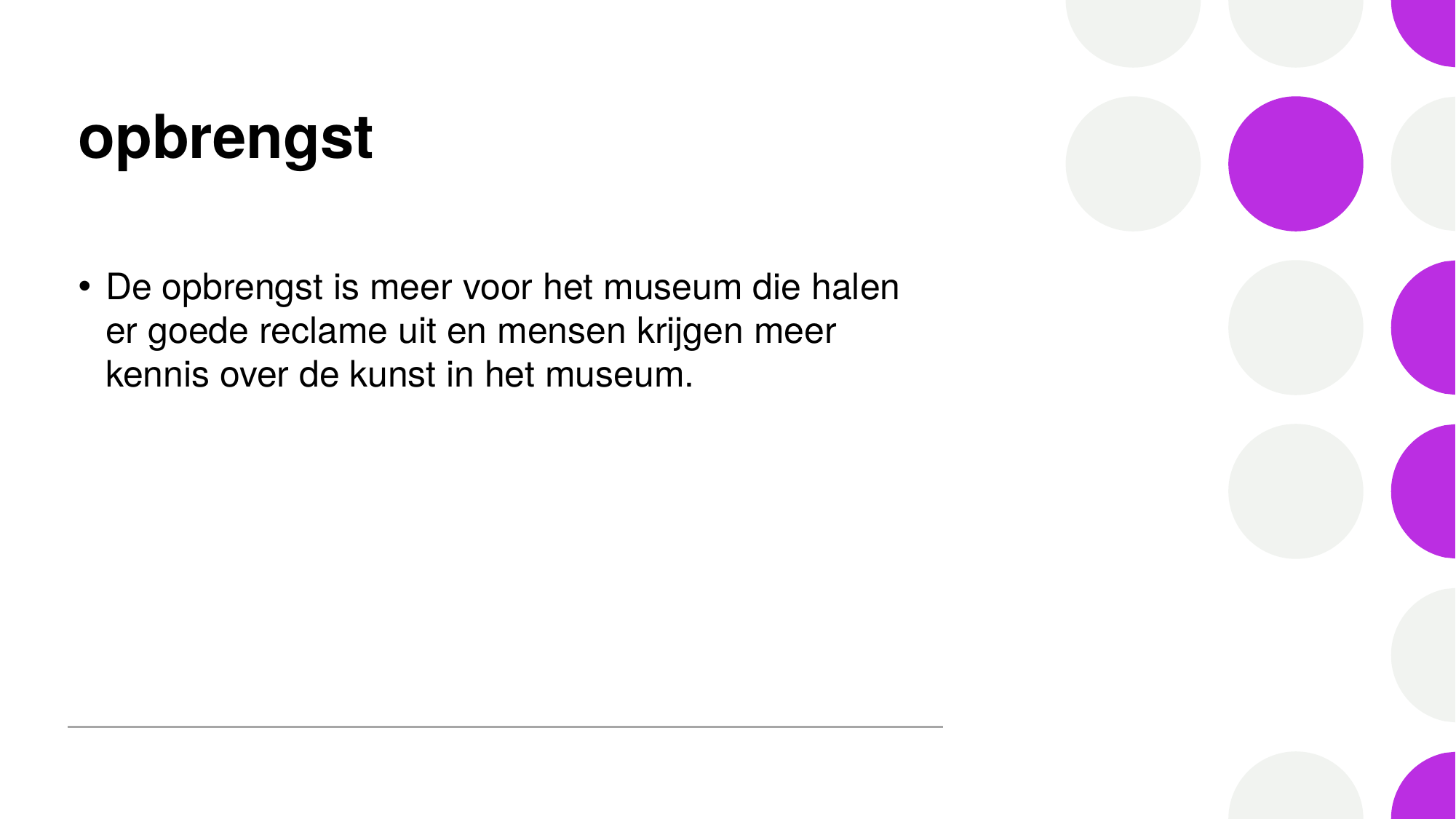

# opbrengst
De opbrengst is meer voor het museum die halen er goede reclame uit en mensen krijgen meer kennis over de kunst in het museum.